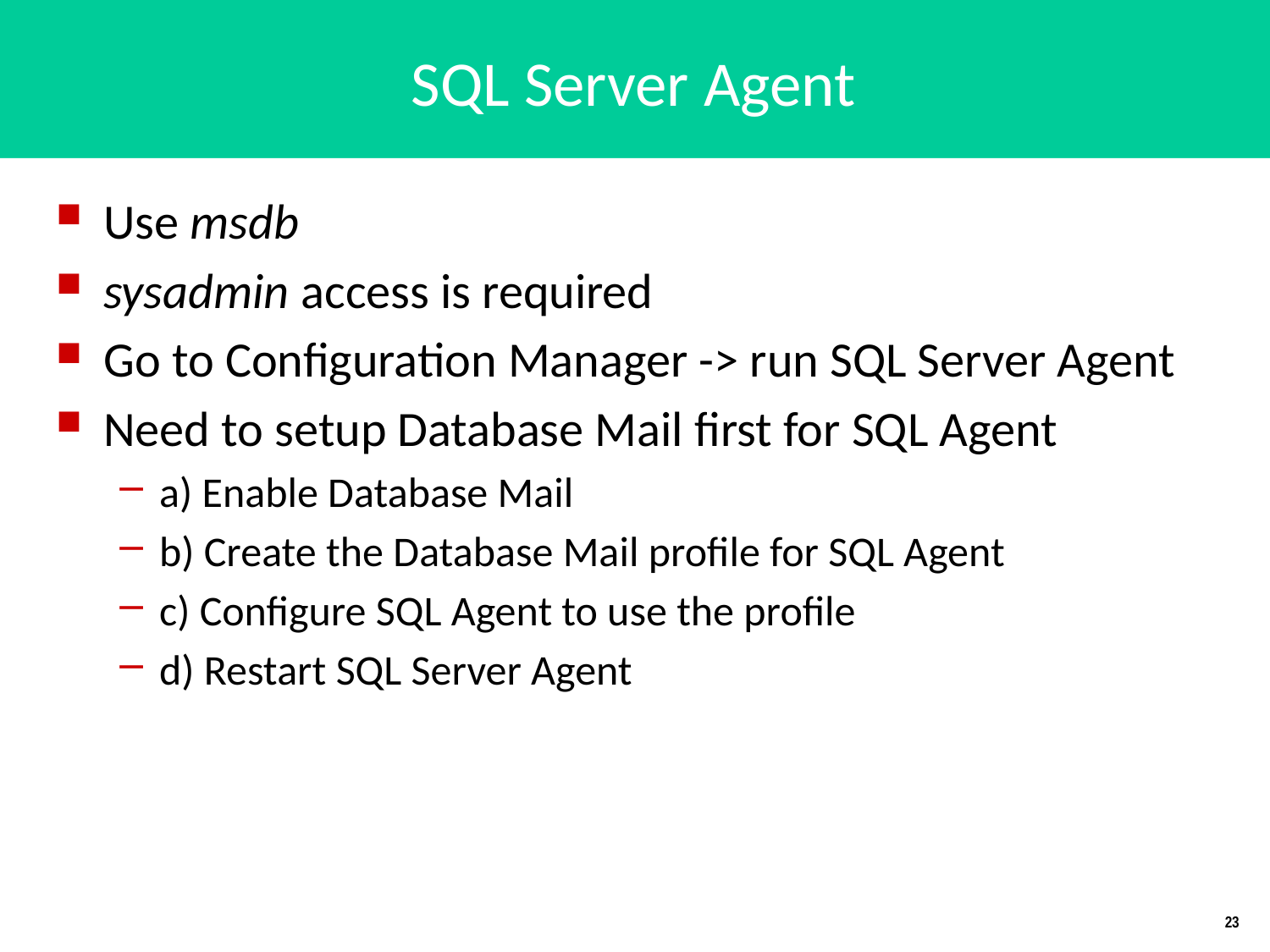

# SQL Server Agent
Use msdb
sysadmin access is required
Go to Configuration Manager -> run SQL Server Agent
Need to setup Database Mail first for SQL Agent
a) Enable Database Mail
b) Create the Database Mail profile for SQL Agent
c) Configure SQL Agent to use the profile
d) Restart SQL Server Agent